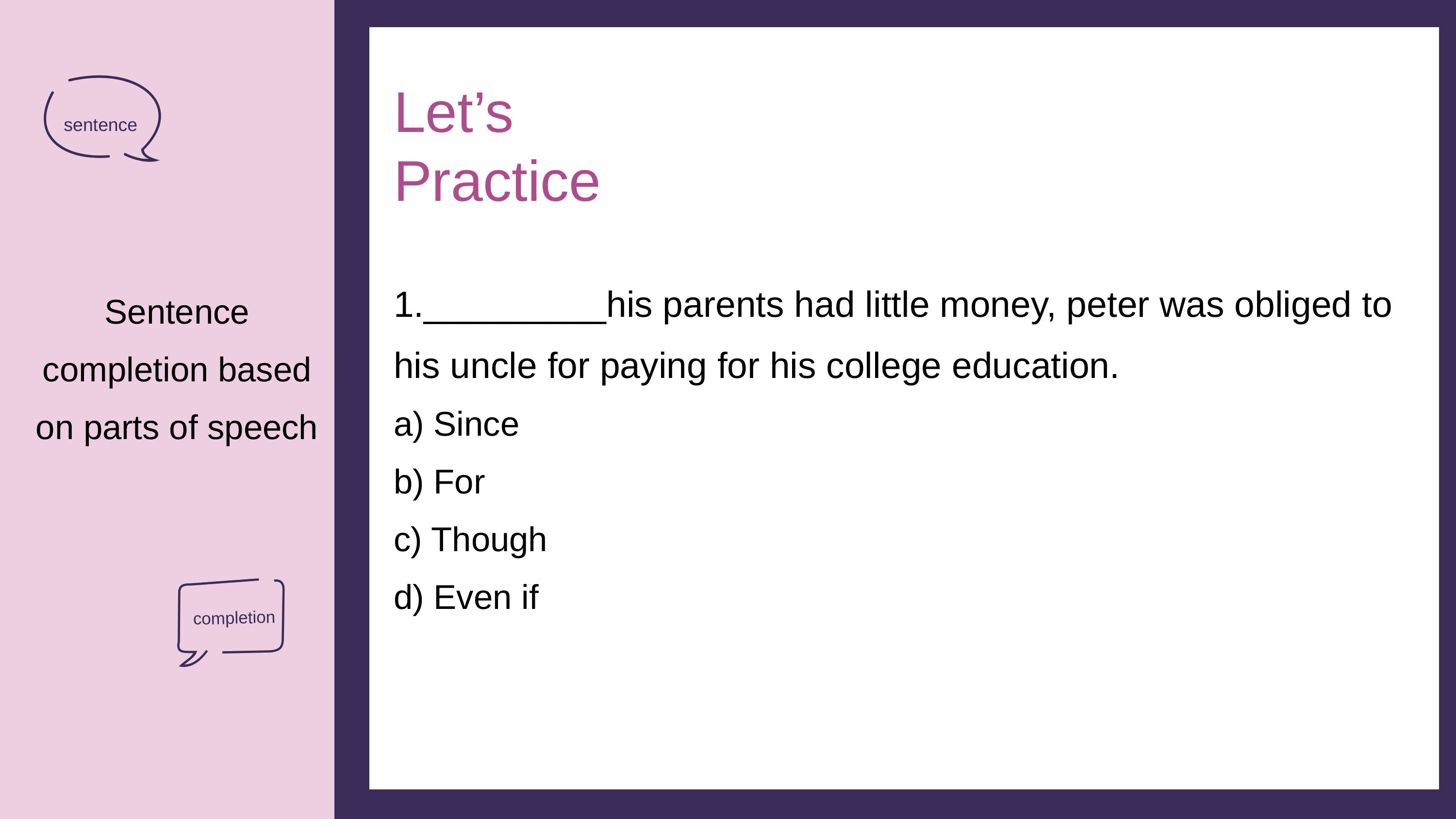

Let’s Practice
sentence
Add a little bit of body text
1._________his parents had little money, peter was obliged to his uncle for paying for his college education.
a) Since
b) For
c) Though
d) Even if
Sentence completion based on parts of speech

completion